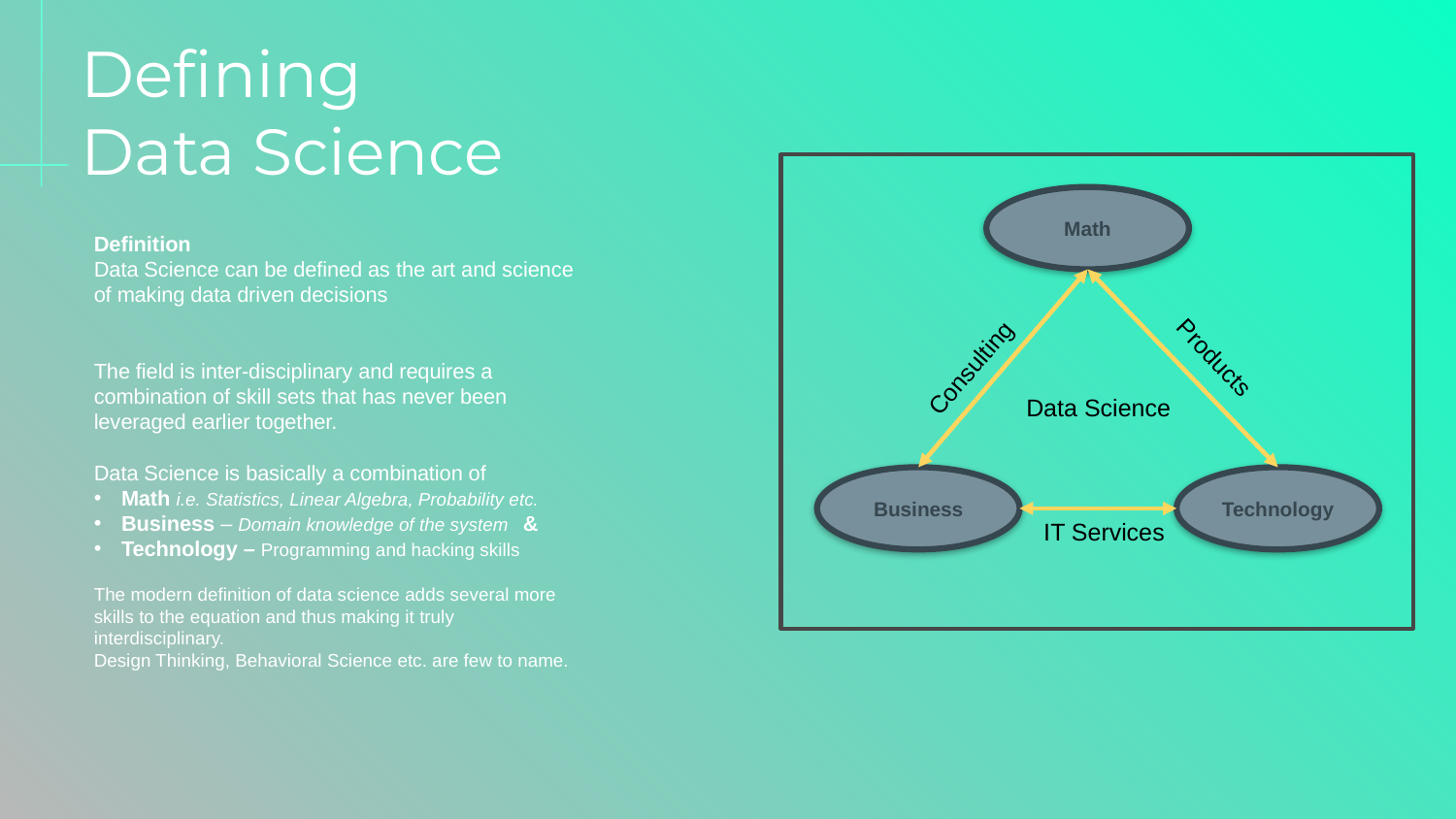

# Defining Data Science

Math
Definition
Data Science can be defined as the art and science of making data driven decisions

The field is inter-disciplinary and requires a combination of skill sets that has never been leveraged earlier together.

Data Science is basically a combination of
Math i.e. Statistics, Linear Algebra, Probability etc.
Business – Domain knowledge of the system   &
Technology – Programming and hacking skills

The modern definition of data science adds several more skills to the equation and thus making it truly interdisciplinary.
Design Thinking, Behavioral Science etc. are few to name.

Products
Consulting
Data Science
Business
Technology
IT Services